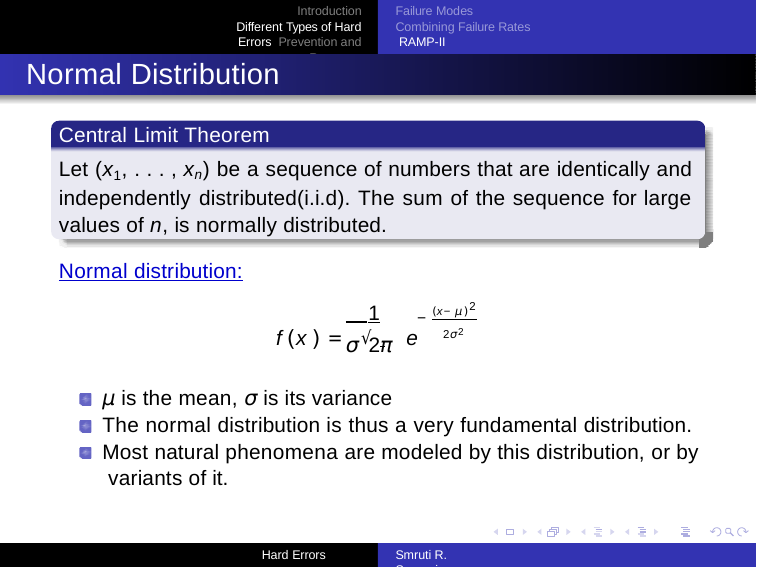

Introduction  Different Types of Hard Errors  Prevention and Recovery

Failure Modes  Combining Failure Rates  RAMP-II
Normal Distribution
Central Limit Theorem
Let (x1, . . . , xn) be a sequence of numbers that are identically and  independently distributed(i.i.d). The sum of the sequence for large  values of n, is normally distributed.
Normal distribution:

    1
2
(x−µ)
−
f (x ) =	√ 	e
2σ2

σ 2π
µ is the mean, σ is its variance
The normal distribution is thus a very fundamental distribution.  Most natural phenomena are modeled by this distribution, or by  variants of it.

Hard Errors
Smruti R. Sarangi